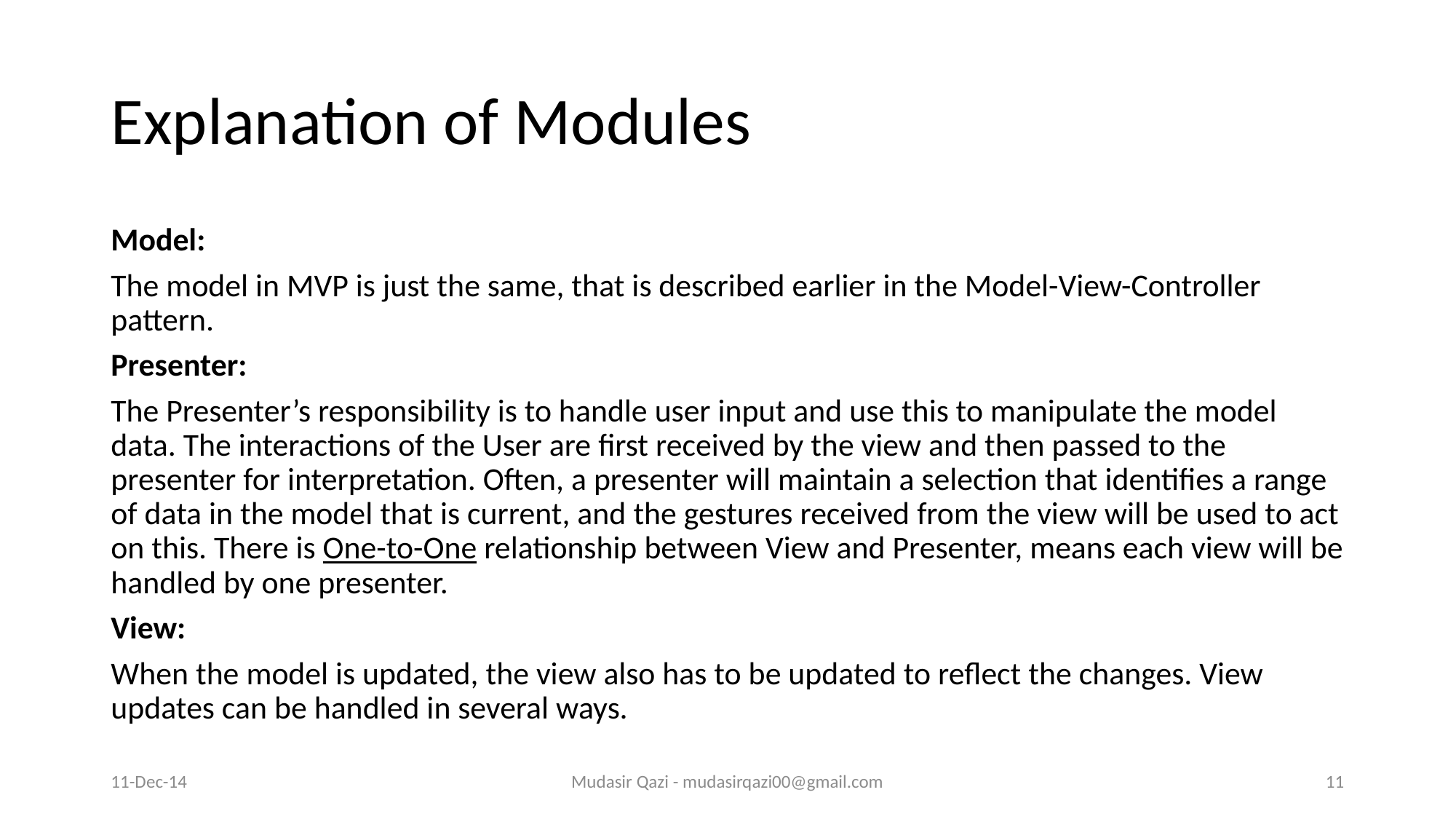

# Explanation of Modules
Model:
The model in MVP is just the same, that is described earlier in the Model-View-Controller pattern.
Presenter:
The Presenter’s responsibility is to handle user input and use this to manipulate the model data. The interactions of the User are first received by the view and then passed to the presenter for interpretation. Often, a presenter will maintain a selection that identifies a range of data in the model that is current, and the gestures received from the view will be used to act on this. There is One-to-One relationship between View and Presenter, means each view will be handled by one presenter.
View:
When the model is updated, the view also has to be updated to reflect the changes. View updates can be handled in several ways.
11-Dec-14
Mudasir Qazi - mudasirqazi00@gmail.com
11